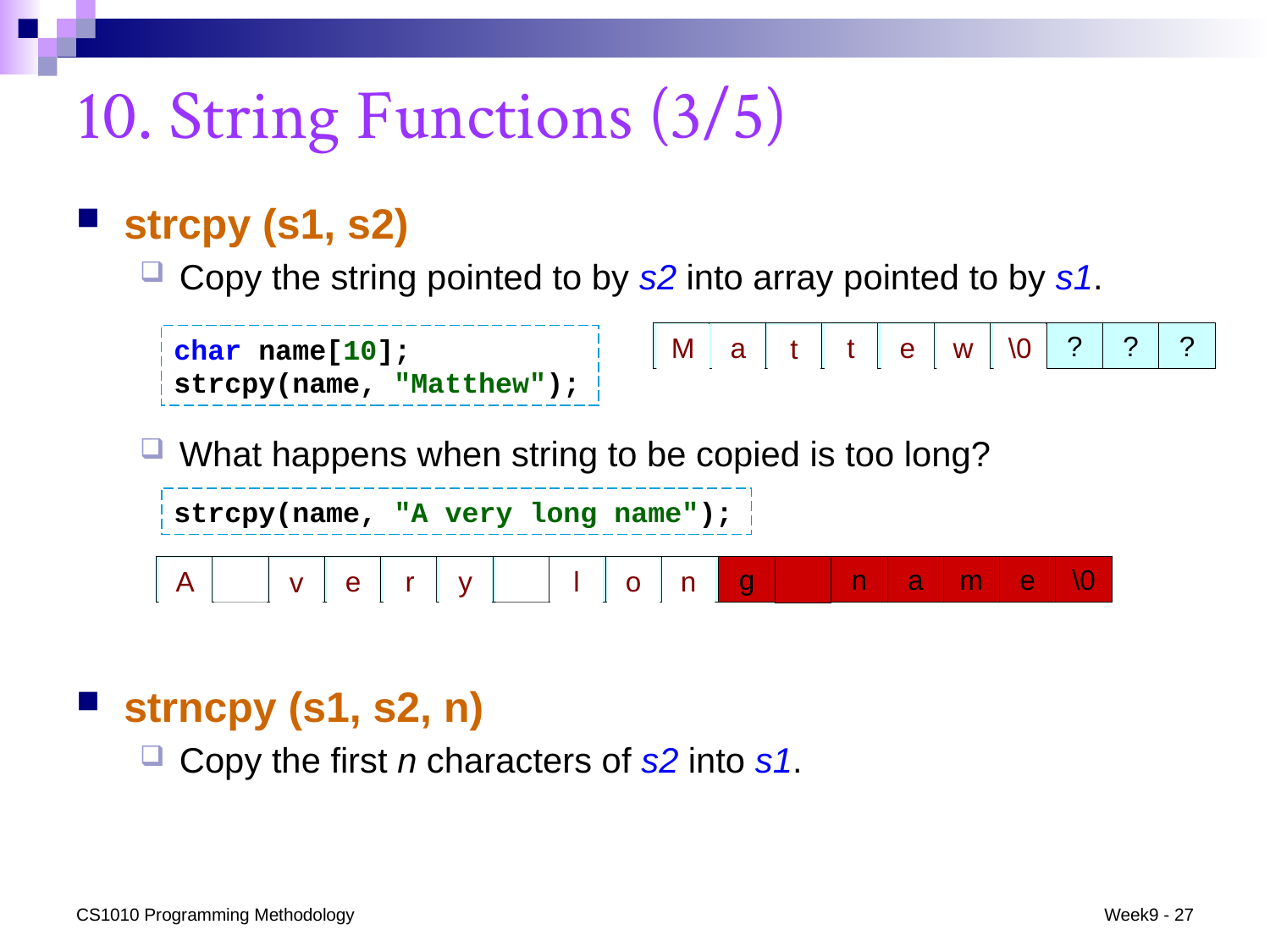

# 10. String Functions (3/5)
strcpy (s1, s2)
Copy the string pointed to by s2 into array pointed to by s1.
?
?
?
?
?
?
?
?
?
?
w
\0
M
a
t
e
t
char name[10];
strcpy(name, "Matthew");
What happens when string to be copied is too long?
strcpy(name, "A very long name");
M
a
t
t
e
w
\0
?
?
?
g

n
a
m
e
\0
y

o
n
A
l

e
r
v
strncpy (s1, s2, n)
Copy the first n characters of s2 into s1.
CS1010 Programming Methodology
Week9 - 27